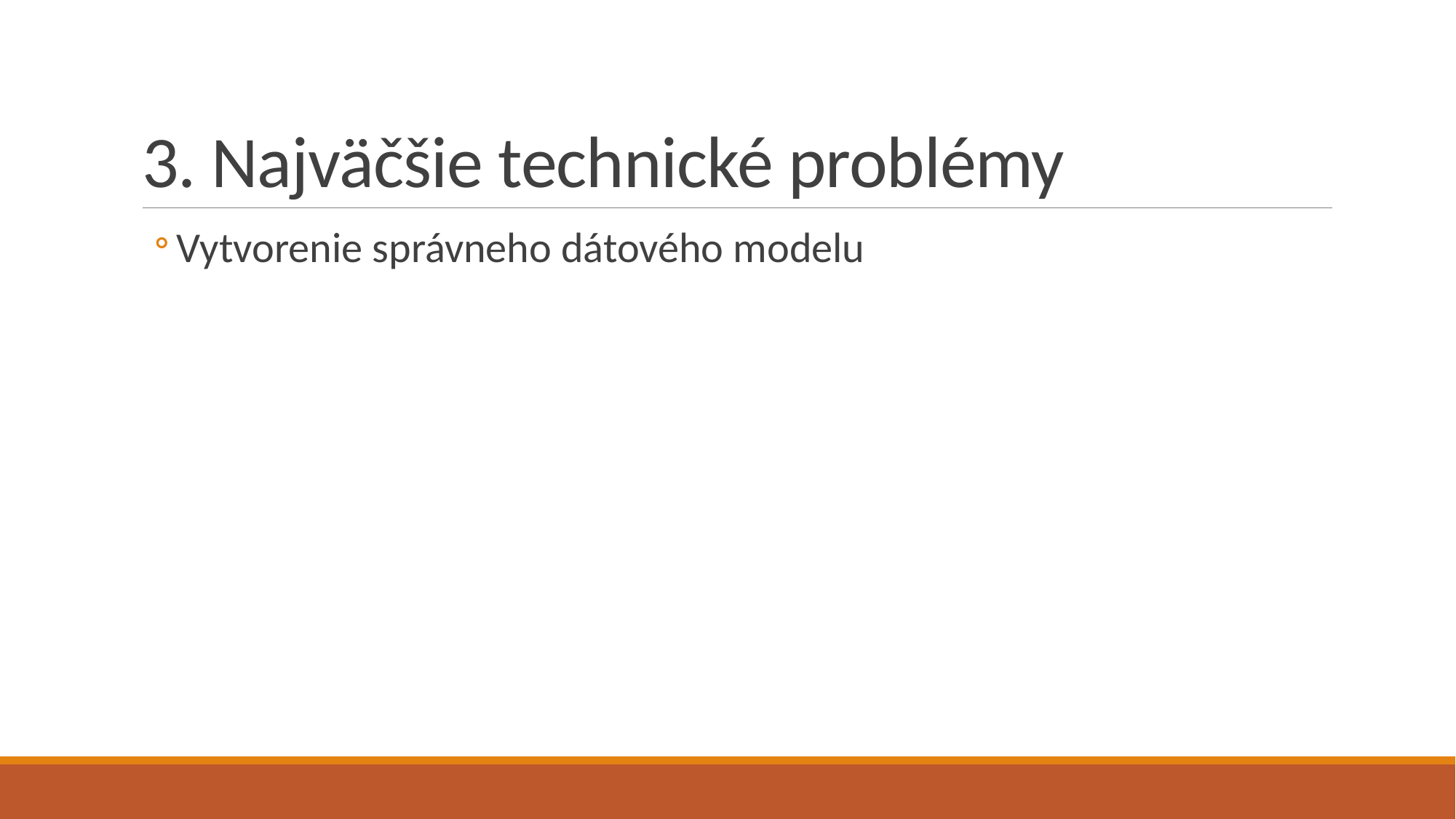

# 3. Najväčšie technické problémy
Vytvorenie správneho dátového modelu